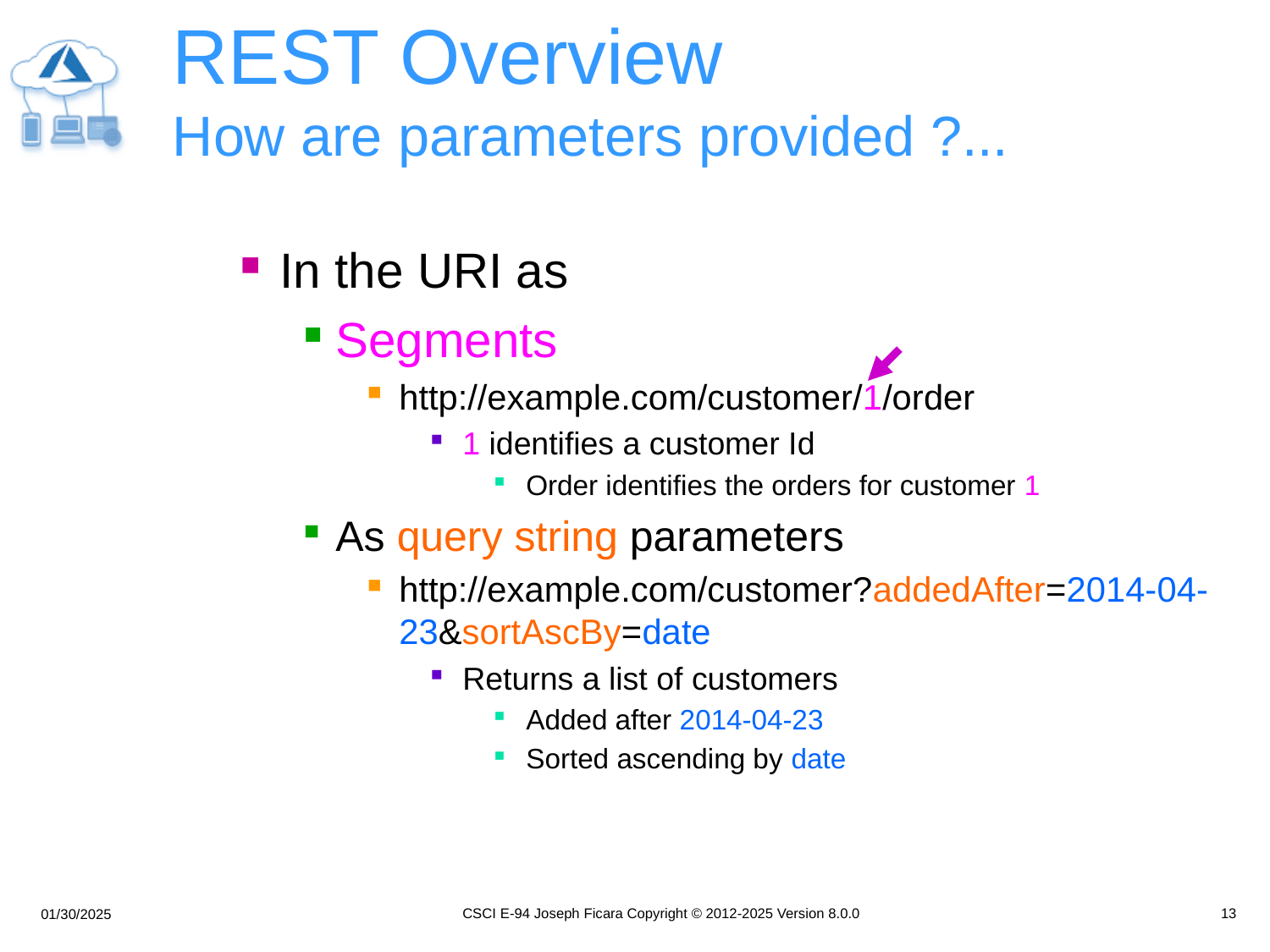

# REST Overview How are parameters provided ?...
In the URI as
Segments
http://example.com/customer/1/order
1 identifies a customer Id
Order identifies the orders for customer 1
As query string parameters
http://example.com/customer?addedAfter=2014-04-23&sortAscBy=date
Returns a list of customers
Added after 2014-04-23
Sorted ascending by date
CSCI E-94 Joseph Ficara Copyright © 2012-2025 Version 8.0.0
13
01/30/2025